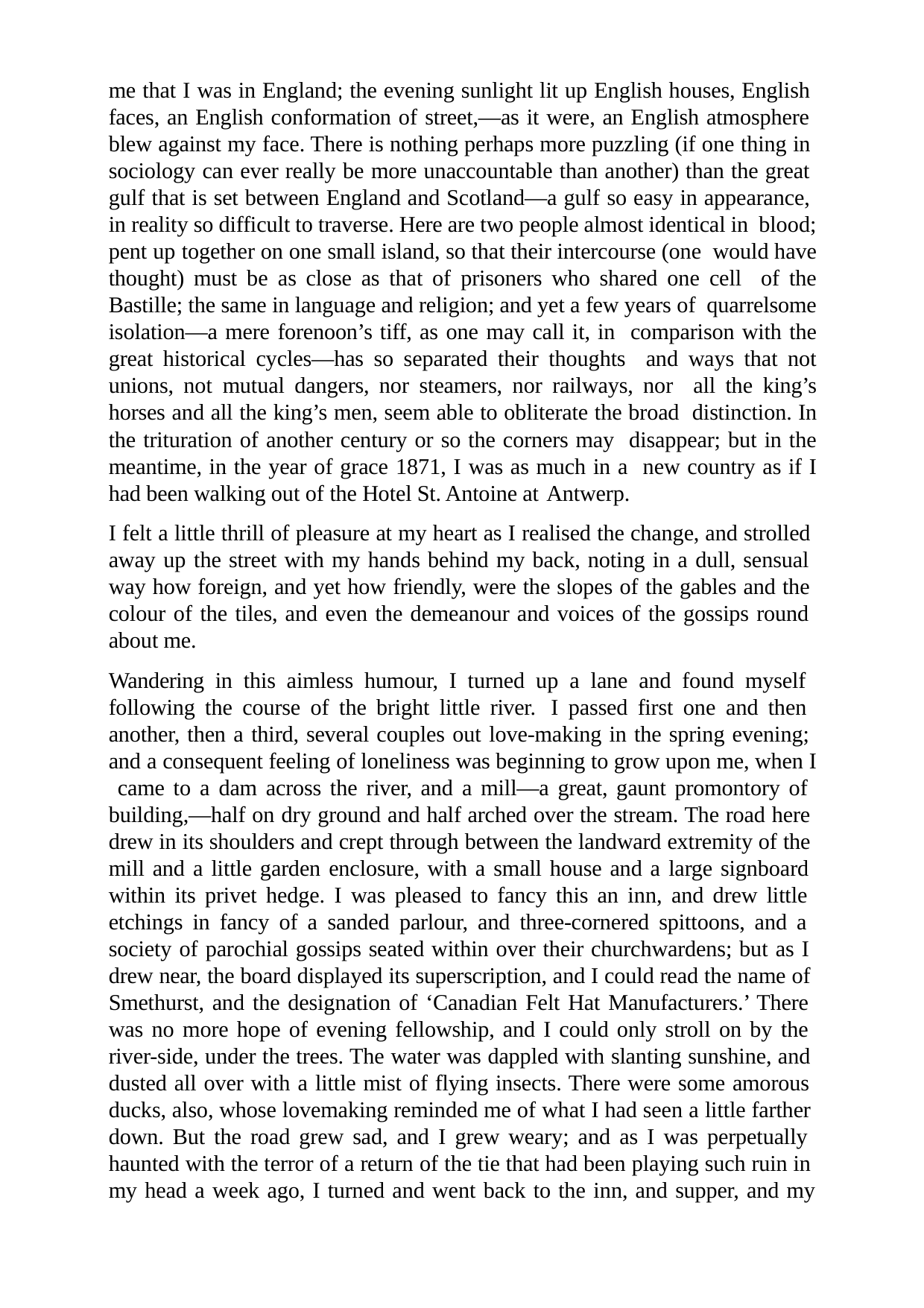

me that I was in England; the evening sunlight lit up English houses, English  faces, an English conformation of street,—as it were, an English atmosphere  blew against my face. There is nothing perhaps more puzzling (if one thing in  sociology can ever really be more unaccountable than another) than the great  gulf that is set between England and Scotland—a gulf so easy in appearance,  in reality so difficult to traverse. Here are two people almost identical in  blood; pent up together on one small island, so that their intercourse (one  would have thought) must be as close as that of prisoners who shared one cell  of the Bastille; the same in language and religion; and yet a few years of  quarrelsome isolation—a mere forenoon’s tiff, as one may call it, in  comparison with the great historical cycles—has so separated their thoughts  and ways that not unions, not mutual dangers, nor steamers, nor railways, nor  all the king’s horses and all the king’s men, seem able to obliterate the broad  distinction. In the trituration of another century or so the corners may  disappear; but in the meantime, in the year of grace 1871, I was as much in a  new country as if I had been walking out of the Hotel St. Antoine at Antwerp.
I felt a little thrill of pleasure at my heart as I realised the change, and strolled  away up the street with my hands behind my back, noting in a dull, sensual  way how foreign, and yet how friendly, were the slopes of the gables and the  colour of the tiles, and even the demeanour and voices of the gossips round  about me.
Wandering in this aimless humour, I turned up a lane and found myself  following the course of the bright little river. I passed first one and then  another, then a third, several couples out love-making in the spring evening;  and a consequent feeling of loneliness was beginning to grow upon me, when I  came to a dam across the river, and a mill—a great, gaunt promontory of  building,—half on dry ground and half arched over the stream. The road here  drew in its shoulders and crept through between the landward extremity of the  mill and a little garden enclosure, with a small house and a large signboard  within its privet hedge. I was pleased to fancy this an inn, and drew little  etchings in fancy of a sanded parlour, and three-cornered spittoons, and a  society of parochial gossips seated within over their churchwardens; but as I  drew near, the board displayed its superscription, and I could read the name of  Smethurst, and the designation of ‘Canadian Felt Hat Manufacturers.’ There  was no more hope of evening fellowship, and I could only stroll on by the  river-side, under the trees. The water was dappled with slanting sunshine, and  dusted all over with a little mist of flying insects. There were some amorous  ducks, also, whose lovemaking reminded me of what I had seen a little farther  down. But the road grew sad, and I grew weary; and as I was perpetually  haunted with the terror of a return of the tie that had been playing such ruin in  my head a week ago, I turned and went back to the inn, and supper, and my